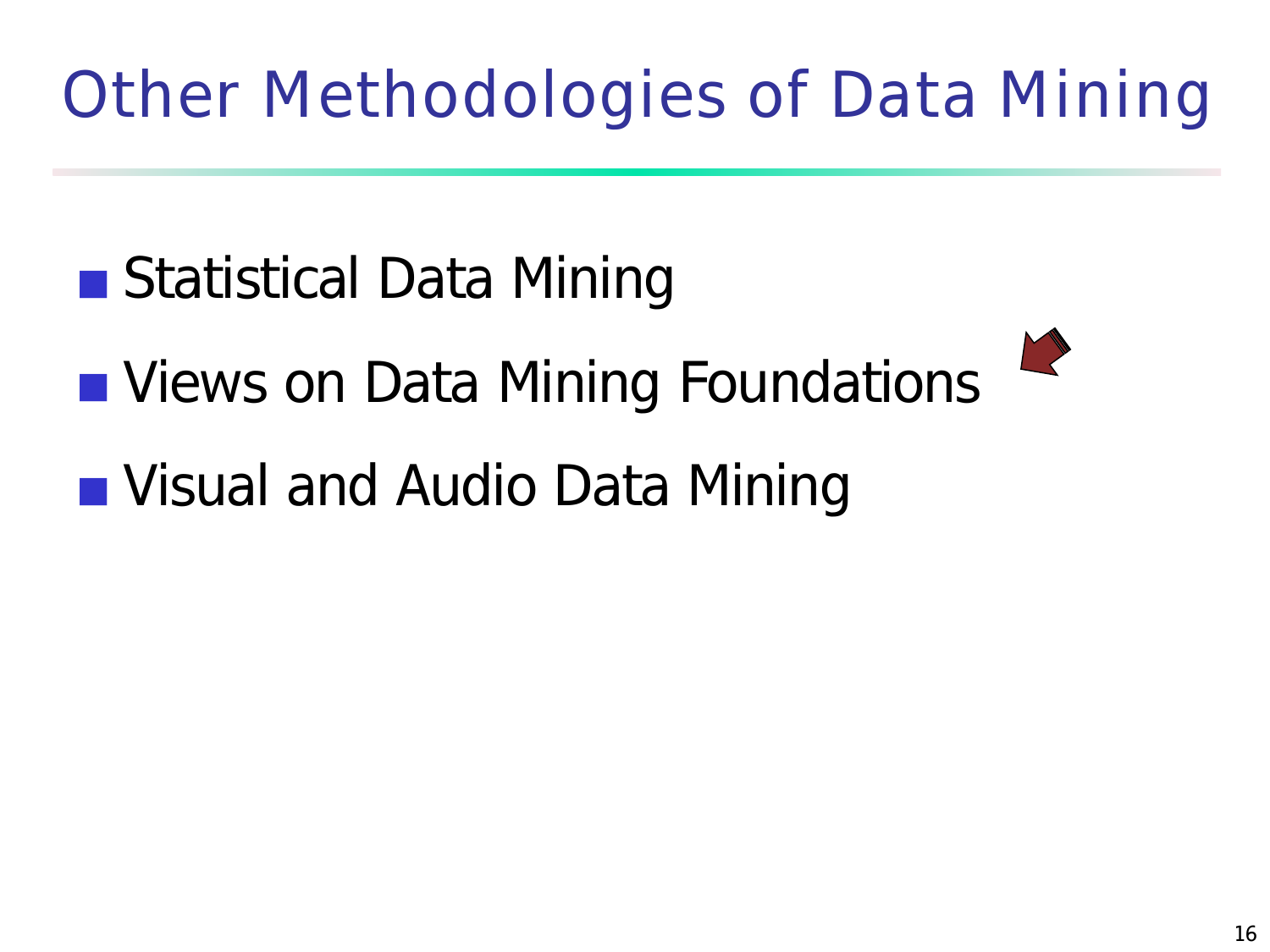

# Other Methodologies of Data Mining
Statistical Data Mining
Views on Data Mining Foundations
Visual and Audio Data Mining

16